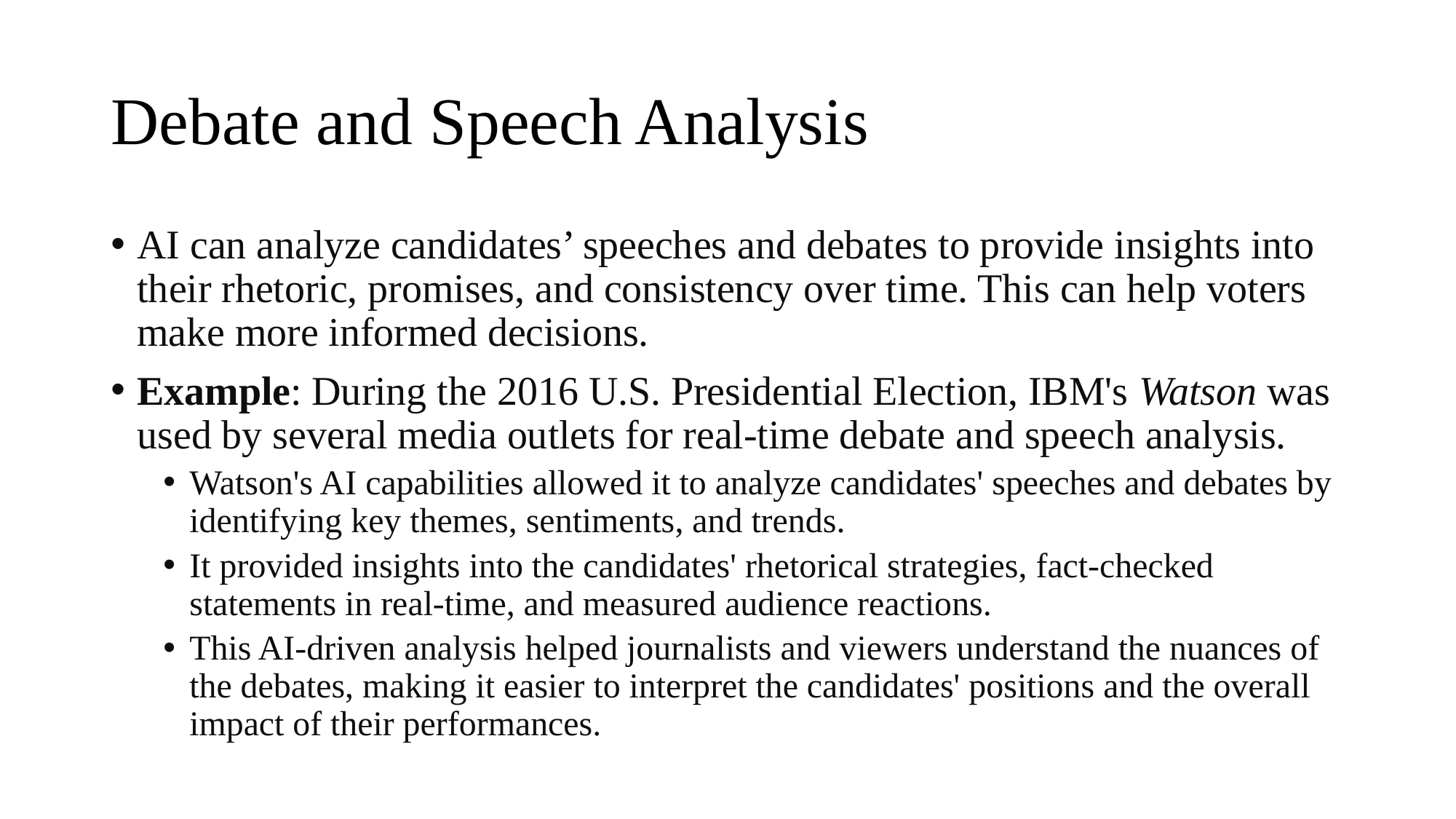

# Debate and Speech Analysis
AI can analyze candidates’ speeches and debates to provide insights into their rhetoric, promises, and consistency over time. This can help voters make more informed decisions.
Example: During the 2016 U.S. Presidential Election, IBM's Watson was used by several media outlets for real-time debate and speech analysis.
Watson's AI capabilities allowed it to analyze candidates' speeches and debates by identifying key themes, sentiments, and trends.
It provided insights into the candidates' rhetorical strategies, fact-checked statements in real-time, and measured audience reactions.
This AI-driven analysis helped journalists and viewers understand the nuances of the debates, making it easier to interpret the candidates' positions and the overall impact of their performances.